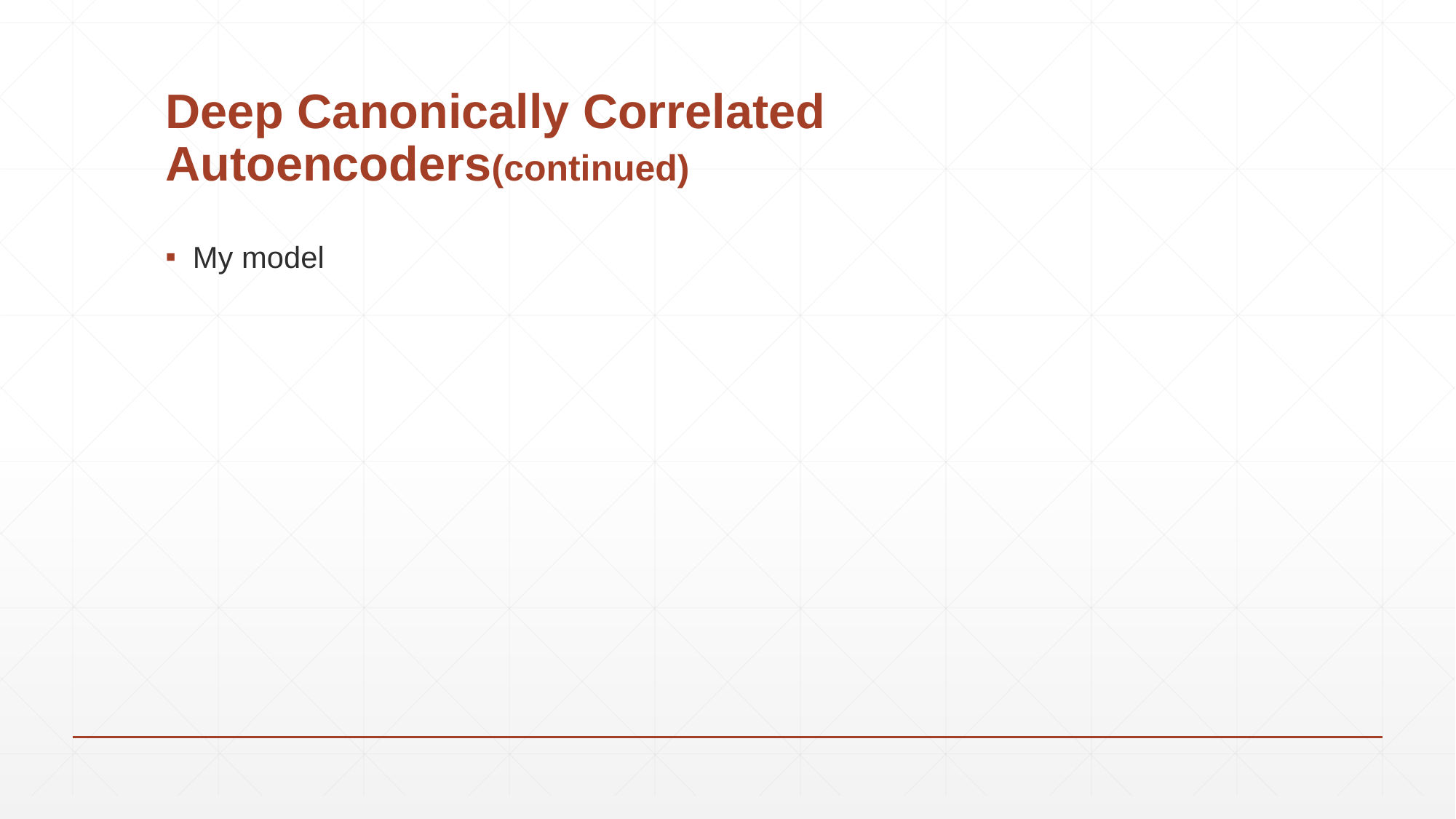

# Deep Canonically Correlated Autoencoders(continued)
My model